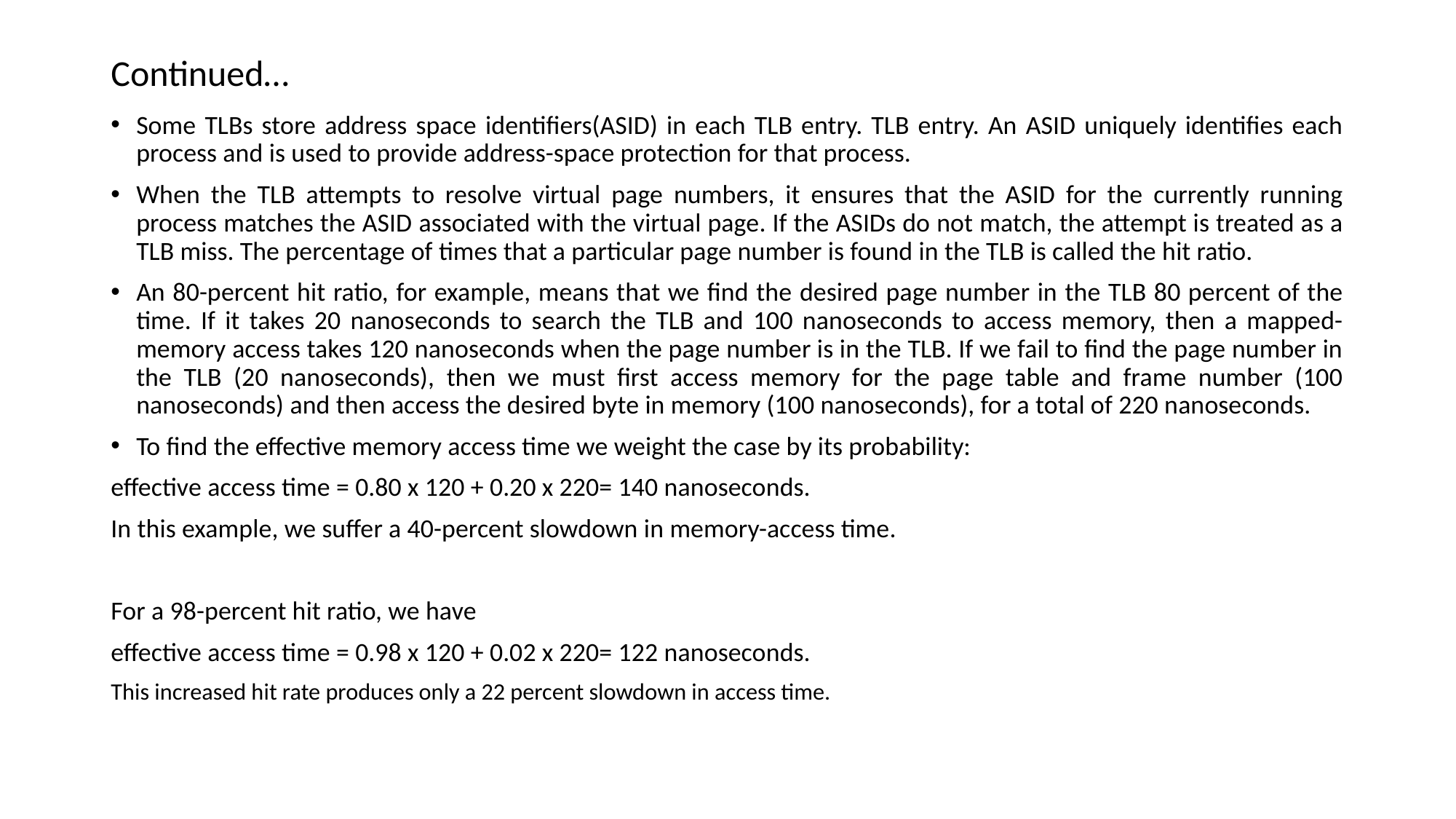

# Continued…
Some TLBs store address space identifiers(ASID) in each TLB entry. TLB entry. An ASID uniquely identifies each process and is used to provide address-space protection for that process.
When the TLB attempts to resolve virtual page numbers, it ensures that the ASID for the currently running process matches the ASID associated with the virtual page. If the ASIDs do not match, the attempt is treated as a TLB miss. The percentage of times that a particular page number is found in the TLB is called the hit ratio.
An 80-percent hit ratio, for example, means that we find the desired page number in the TLB 80 percent of the time. If it takes 20 nanoseconds to search the TLB and 100 nanoseconds to access memory, then a mapped-memory access takes 120 nanoseconds when the page number is in the TLB. If we fail to find the page number in the TLB (20 nanoseconds), then we must first access memory for the page table and frame number (100 nanoseconds) and then access the desired byte in memory (100 nanoseconds), for a total of 220 nanoseconds.
To find the effective memory access time we weight the case by its probability:
effective access time = 0.80 x 120 + 0.20 x 220= 140 nanoseconds.
In this example, we suffer a 40-percent slowdown in memory-access time.

For a 98-percent hit ratio, we have
effective access time = 0.98 x 120 + 0.02 x 220= 122 nanoseconds.
This increased hit rate produces only a 22 percent slowdown in access time.